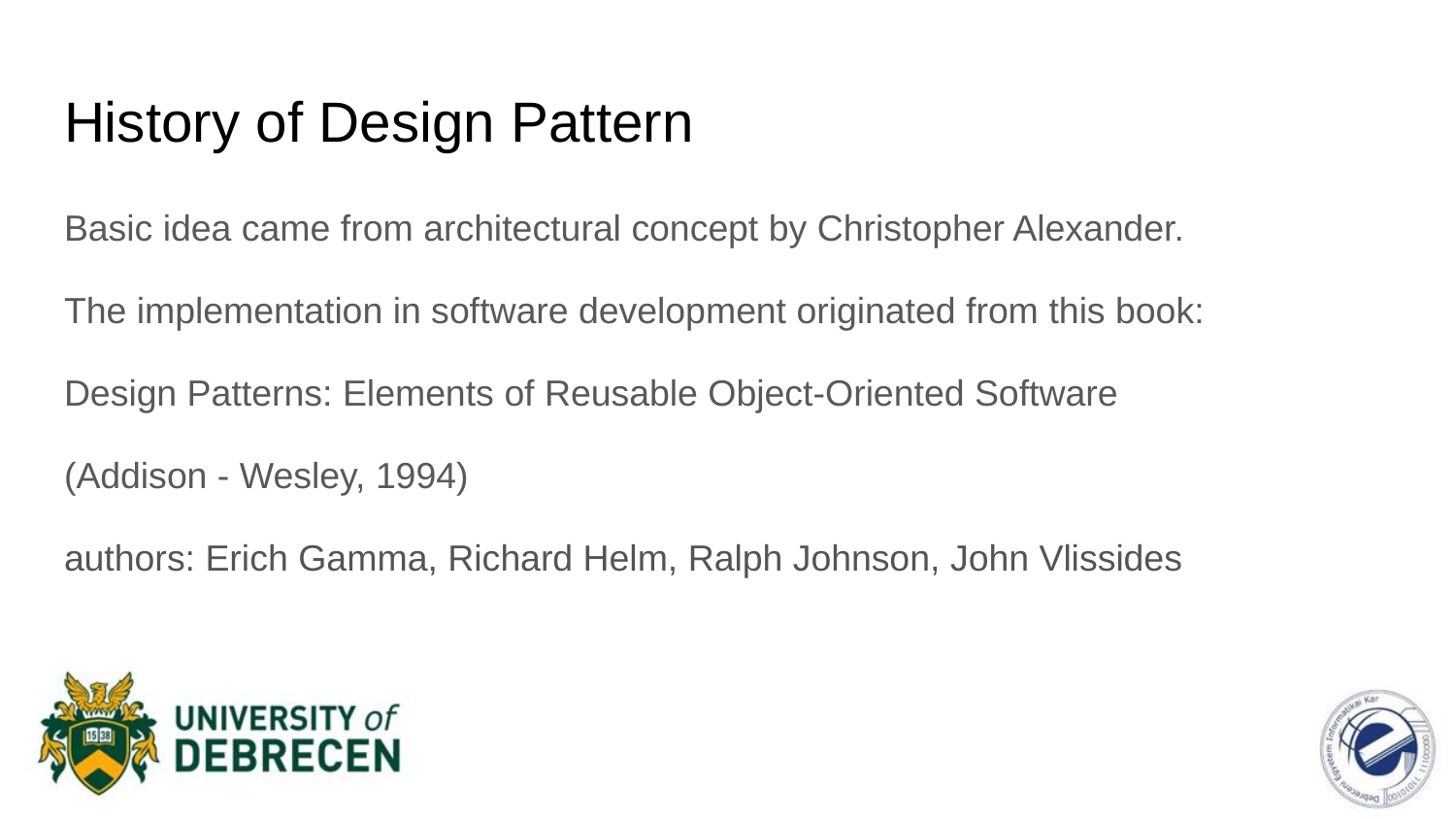

# History of Design Pattern
Basic idea came from architectural concept by Christopher Alexander.
The implementation in software development originated from this book:
Design Patterns: Elements of Reusable Object-Oriented Software
(Addison - Wesley, 1994)
authors: Erich Gamma, Richard Helm, Ralph Johnson, John Vlissides